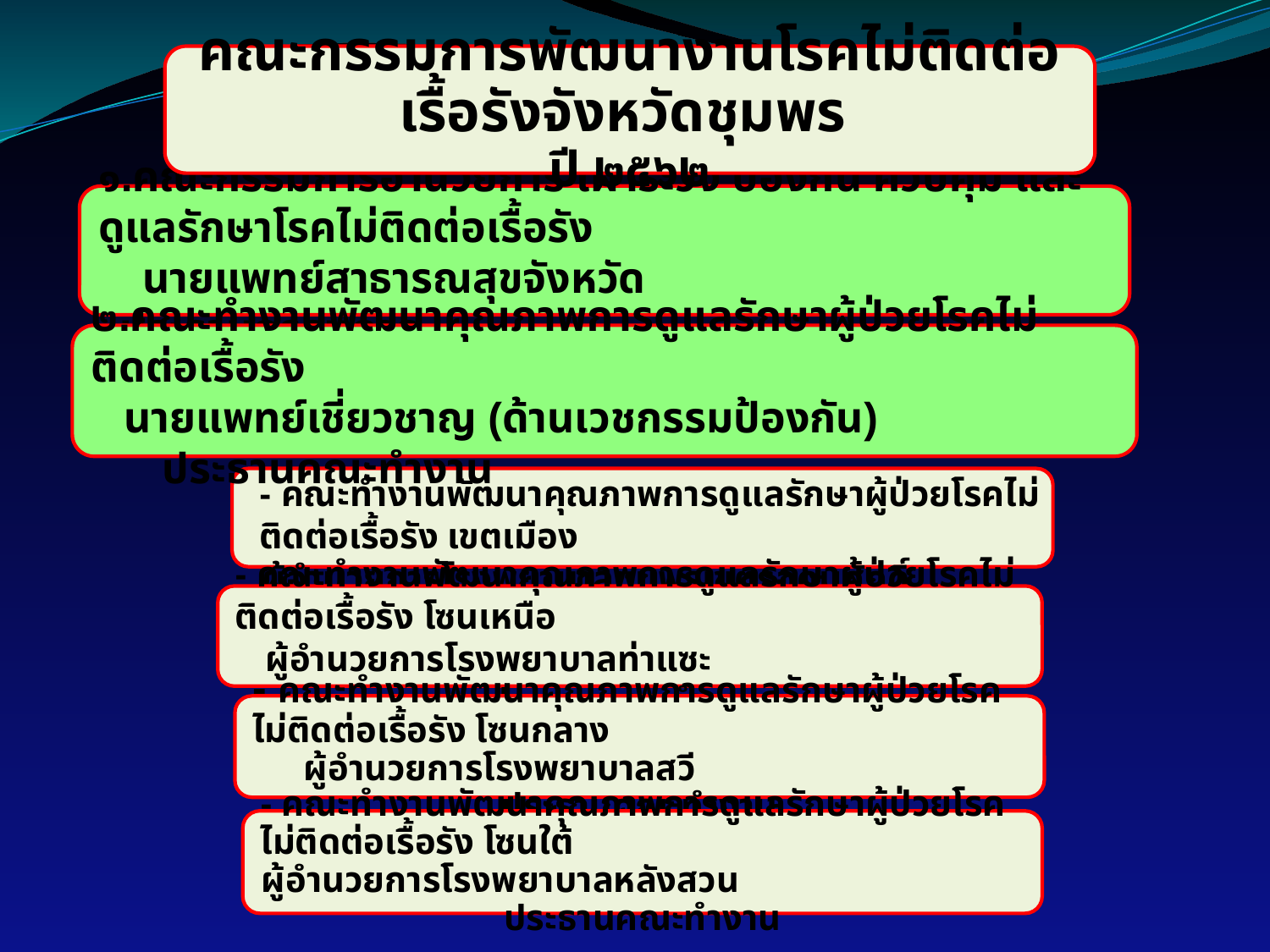

คณะกรรมการพัฒนางานโรคไม่ติดต่อเรื้อรังจังหวัดชุมพร
ปี ๒๕๖๒
๑.คณะกรรมการอำนวยการ เฝ้าระวัง ป้องกัน ควบคุม และดูแลรักษาโรคไม่ติดต่อเรื้อรัง
    นายแพทย์สาธารณสุขจังหวัด                                             ประธานกรรมการ
๒.คณะทำงานพัฒนาคุณภาพการดูแลรักษาผู้ป่วยโรคไม่ติดต่อเรื้อรัง
   นายแพทย์เชี่ยวชาญ (ด้านเวชกรรมป้องกัน)                           ประธานคณะทำงาน
- คณะทำงานพัฒนาคุณภาพการดูแลรักษาผู้ป่วยโรคไม่ติดต่อเรื้อรัง เขตเมือง
ผู้อำนวยการโรงพยาบาลชุมพรเขตรอุดมศักดิ์               ประธานคณะทำงาน

- คณะทำงานพัฒนาคุณภาพการดูแลรักษาผู้ป่วยโรคไม่ติดต่อเรื้อรัง โซนเหนือ
ผู้อำนวยการโรงพยาบาลท่าแซะ                                ประธานคณะทำงาน
- คณะทำงานพัฒนาคุณภาพการดูแลรักษาผู้ป่วยโรคไม่ติดต่อเรื้อรัง โซนกลาง
ผู้อำนวยการโรงพยาบาลสวี         		     ประธานคณะทำงาน
- คณะทำงานพัฒนาคุณภาพการดูแลรักษาผู้ป่วยโรคไม่ติดต่อเรื้อรัง โซนใต้
ผู้อำนวยการโรงพยาบาลหลังสวน                  	ประธานคณะทำงาน